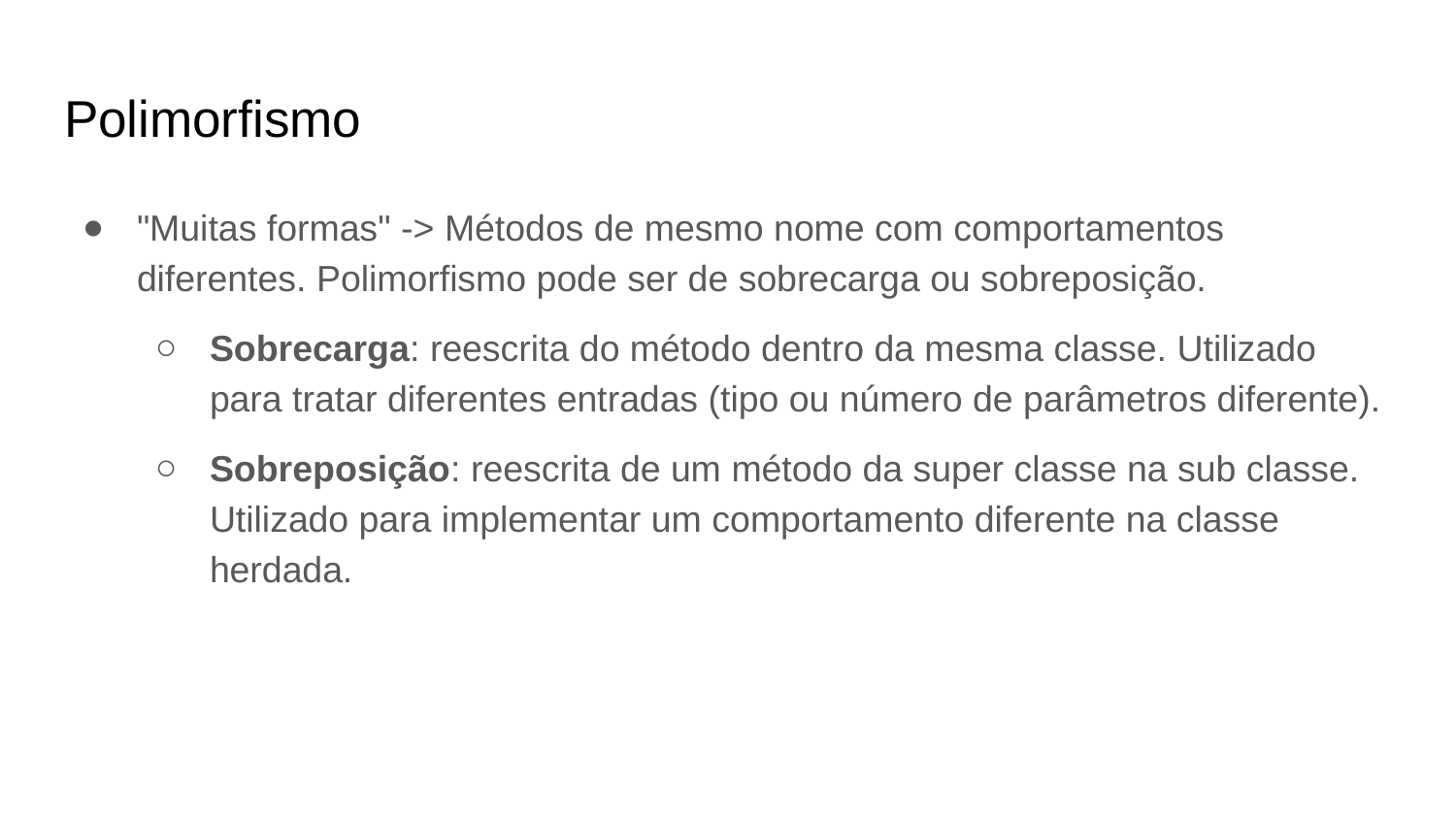

# Polimorfismo
"Muitas formas" -> Métodos de mesmo nome com comportamentos diferentes. Polimorfismo pode ser de sobrecarga ou sobreposição.
Sobrecarga: reescrita do método dentro da mesma classe. Utilizado para tratar diferentes entradas (tipo ou número de parâmetros diferente).
Sobreposição: reescrita de um método da super classe na sub classe. Utilizado para implementar um comportamento diferente na classe herdada.